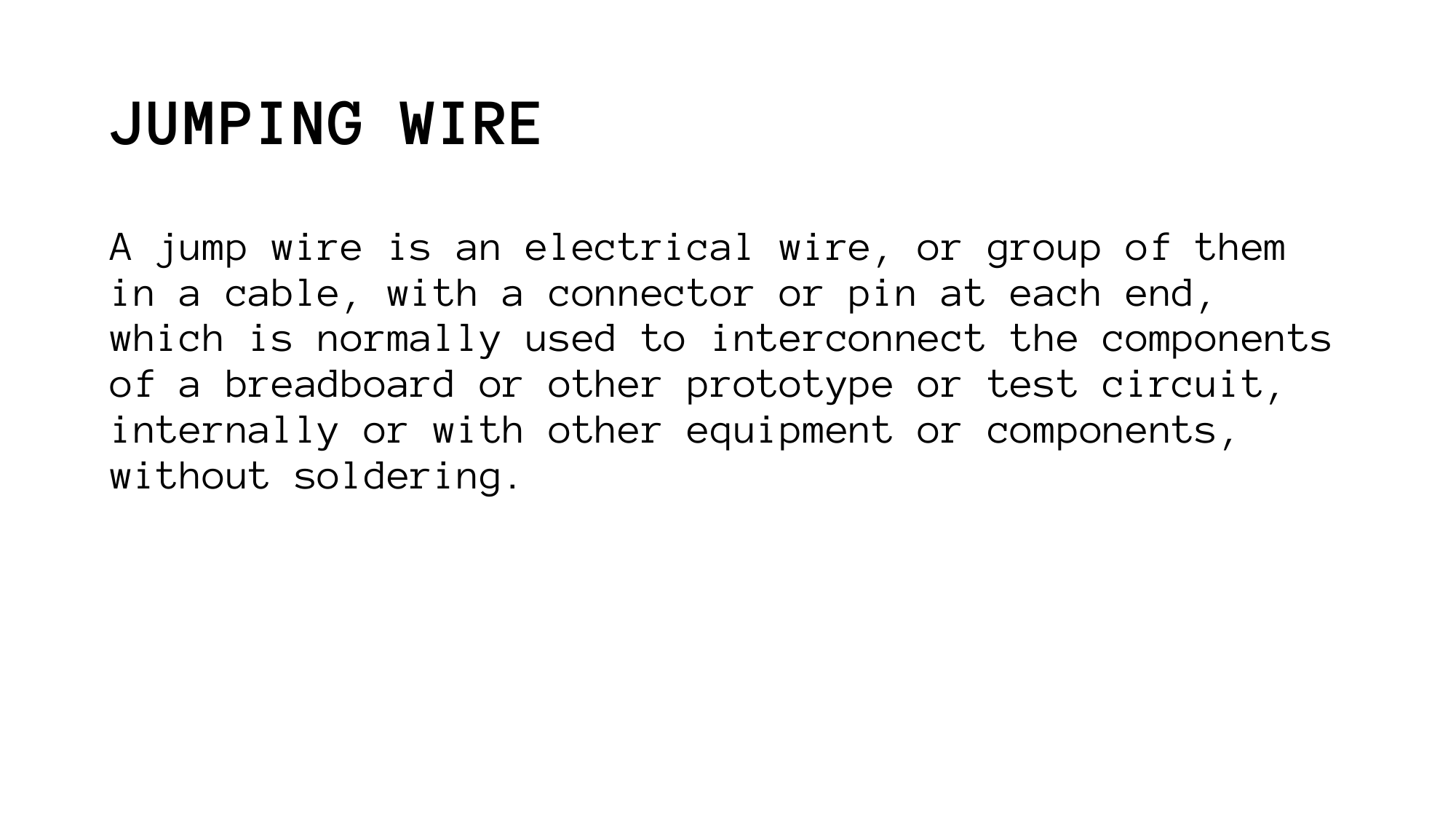

# JUMPING WIRE
A jump wire is an electrical wire, or group of them in a cable, with a connector or pin at each end, which is normally used to interconnect the components of a breadboard or other prototype or test circuit, internally or with other equipment or components, without soldering.